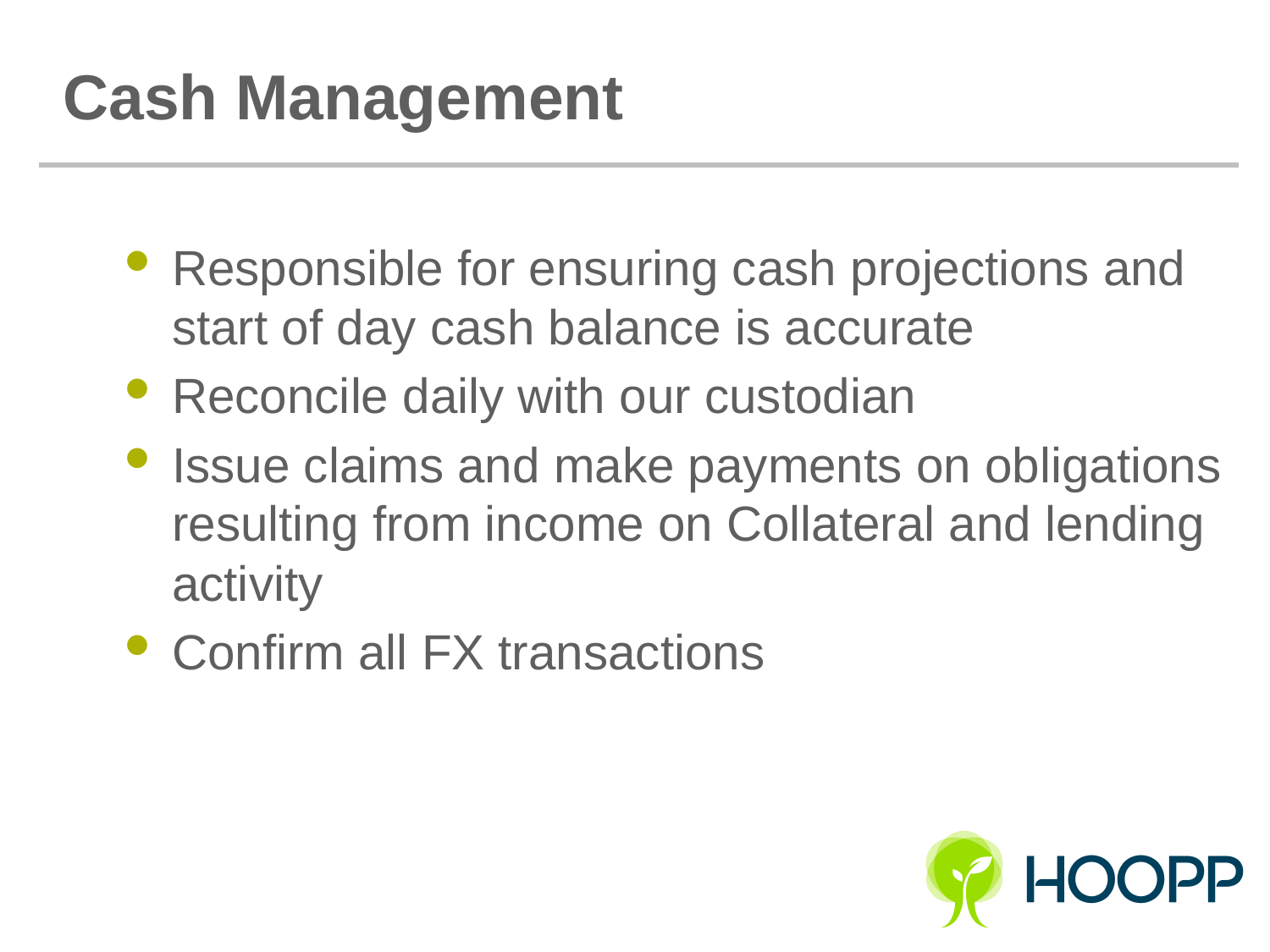

# Cash Management
Responsible for ensuring cash projections and start of day cash balance is accurate
Reconcile daily with our custodian
Issue claims and make payments on obligations resulting from income on Collateral and lending activity
Confirm all FX transactions